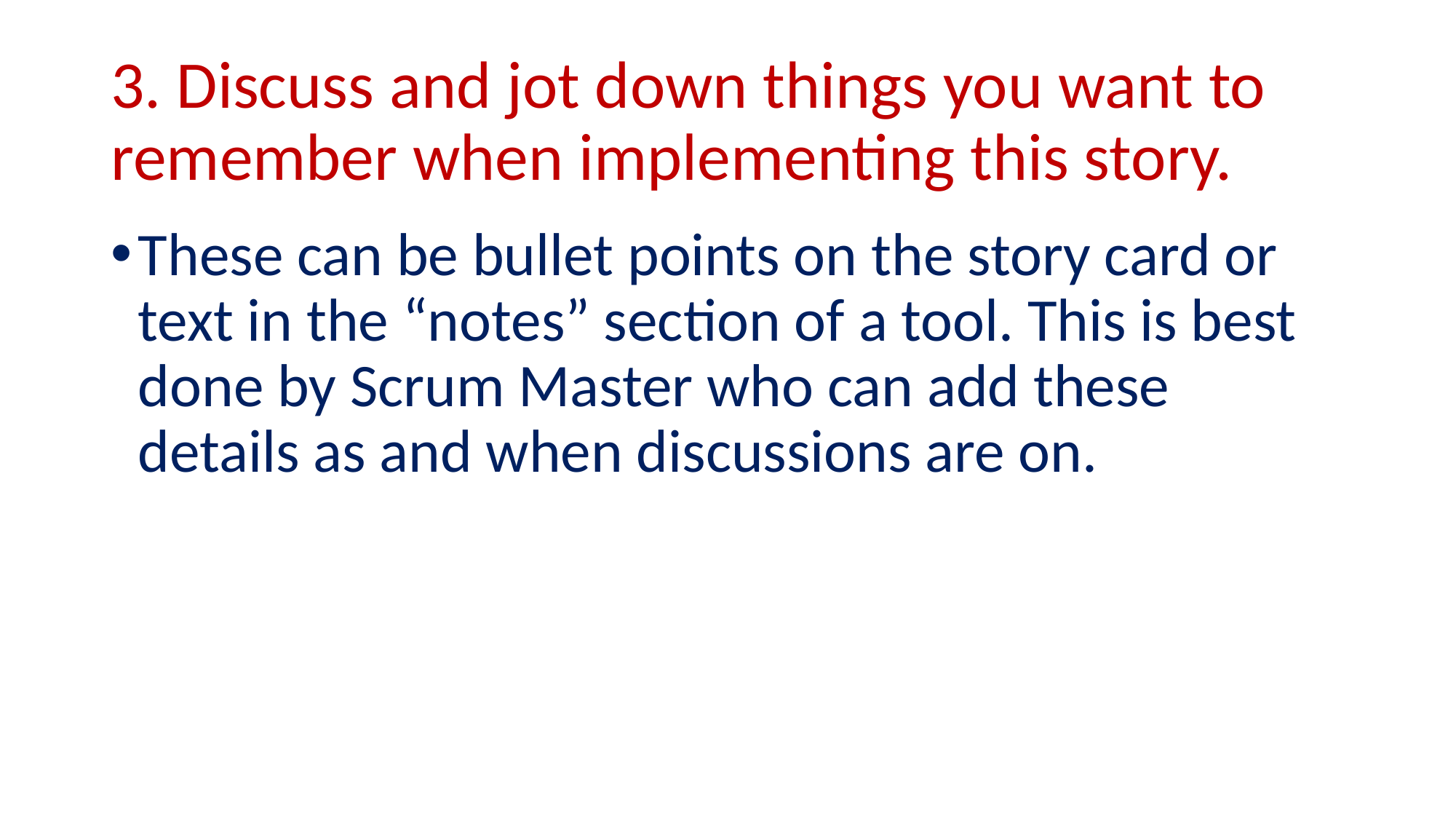

# 3. Discuss and jot down things you want to remember when implementing this story.
These can be bullet points on the story card or text in the “notes” section of a tool. This is best done by Scrum Master who can add these details as and when discussions are on.